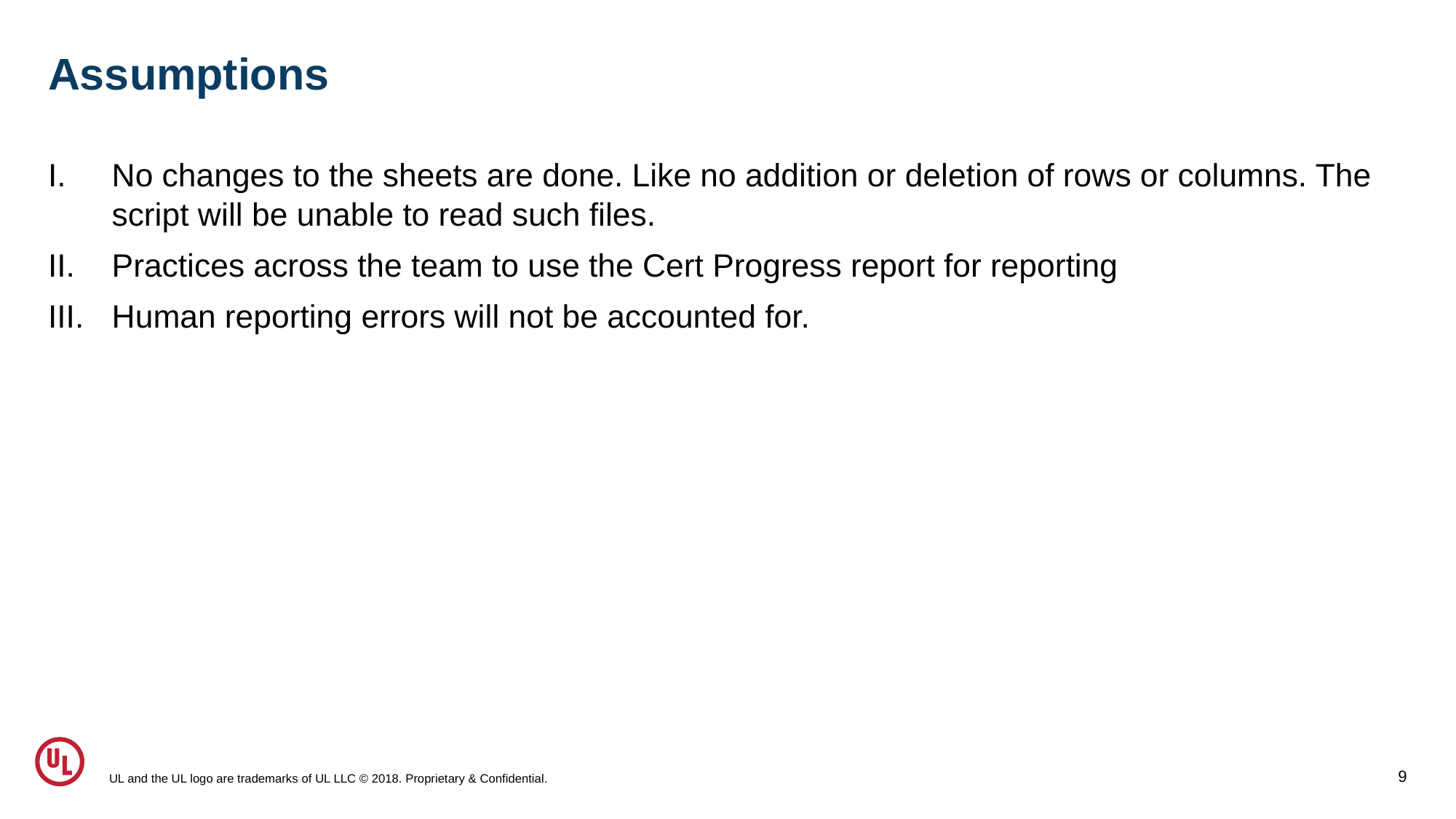

# Assumptions
No changes to the sheets are done. Like no addition or deletion of rows or columns. The script will be unable to read such files.
Practices across the team to use the Cert Progress report for reporting
Human reporting errors will not be accounted for.

UL and the UL logo are trademarks of UL LLC © 2018. Proprietary & Confidential.
9